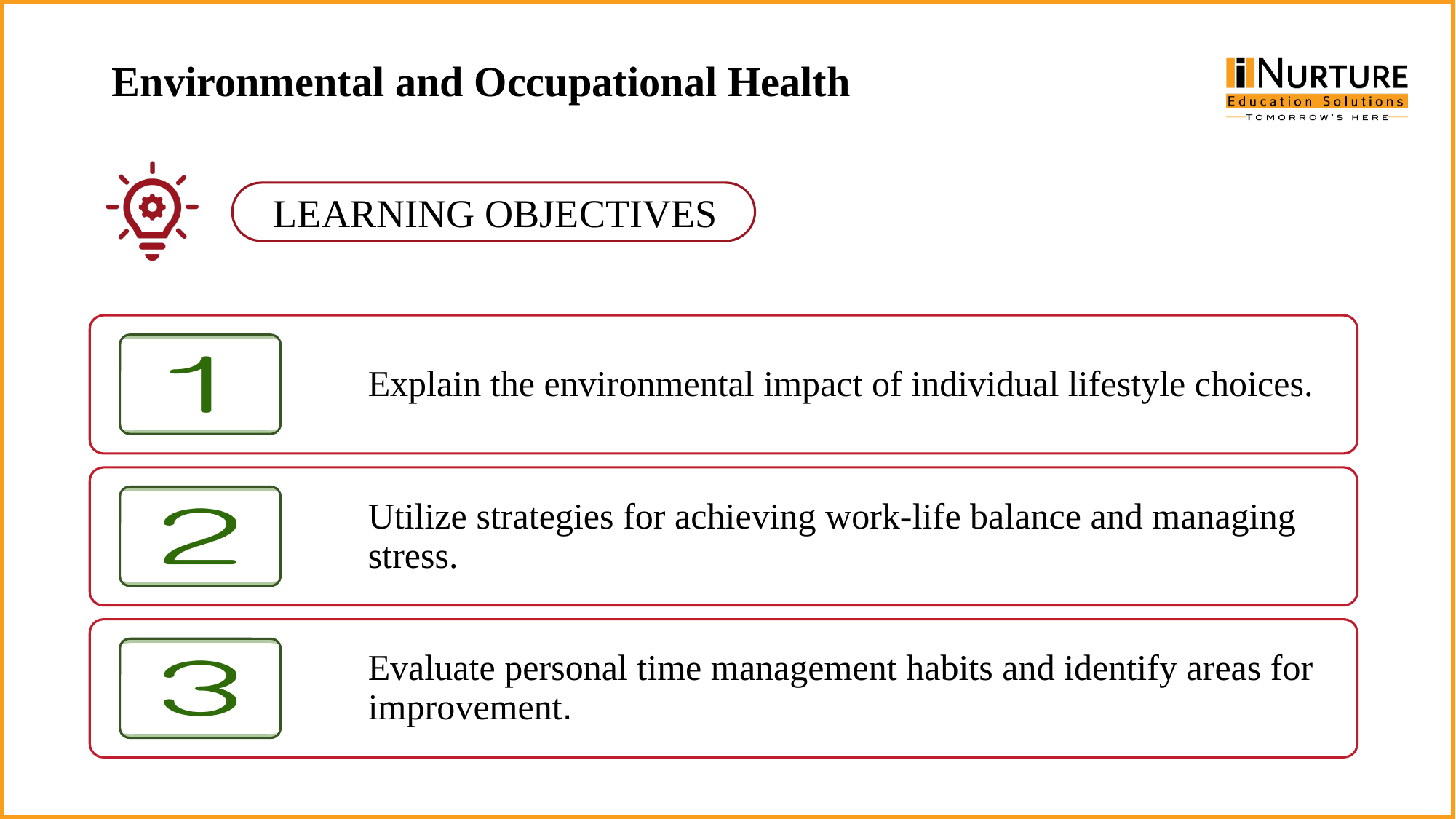

Environmental and Occupational Health

Explain the environmental impact of individual lifestyle choices.

Utilize strategies for achieving work-life balance and managing stress.

Evaluate personal time management habits and identify areas for improvement.